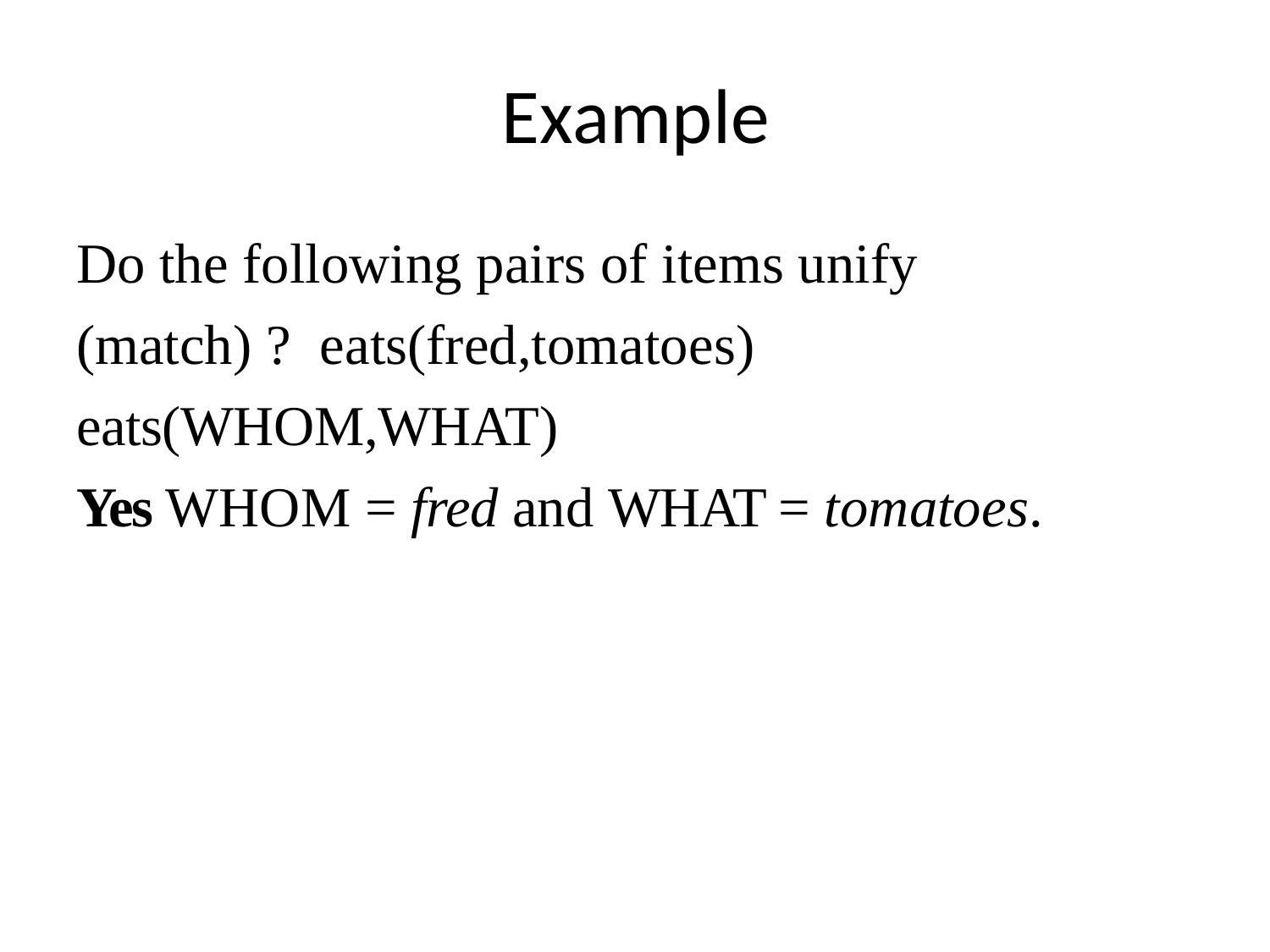

# Example
Do the following pairs of items unify (match) ?  eats(fred,tomatoes)
eats(WHOM,WHAT)
Yes WHOM = fred and WHAT = tomatoes.